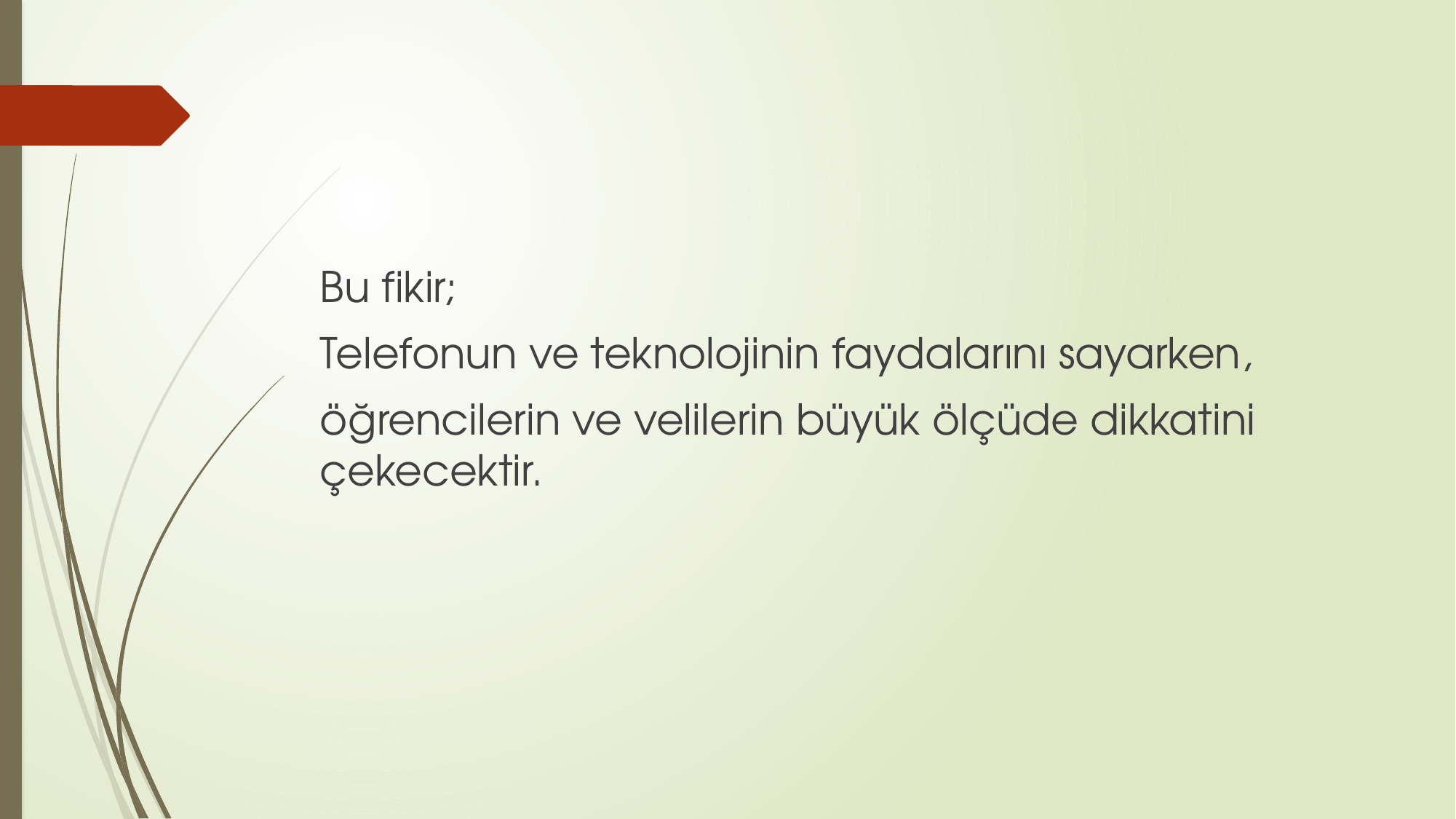

#
Bu fikir;
Telefonun ve teknolojinin faydalarını sayarken,
öğrencilerin ve velilerin büyük ölçüde dikkatini çekecektir.